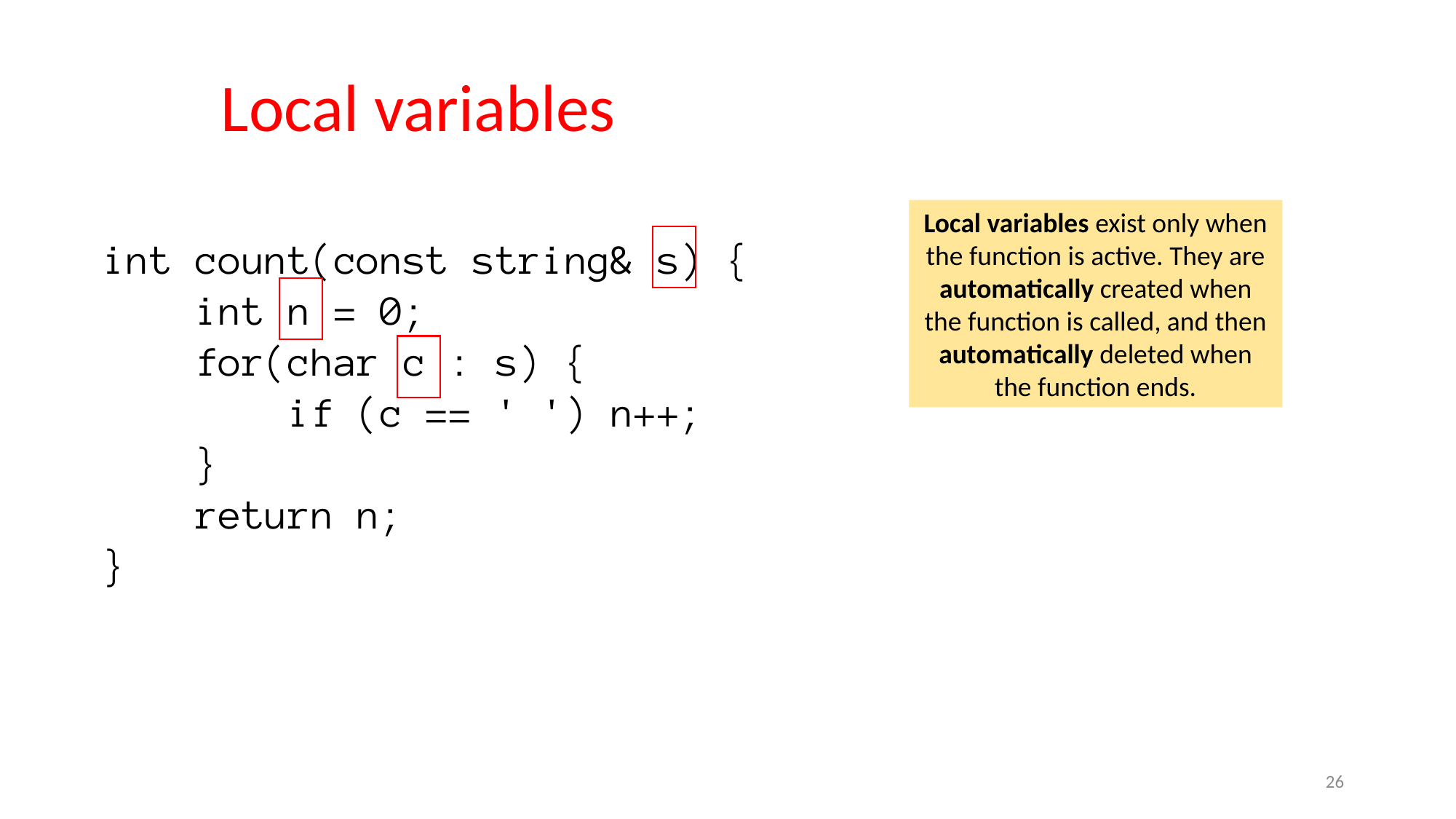

Local variables
Local variables exist only when the function is active. They are automatically created when the function is called, and then automatically deleted when the function ends.
int count(const string& s) {
    int n = 0;
    for(char c : s) {
        if (c == ' ') n++;
    }
    return n;
}

26